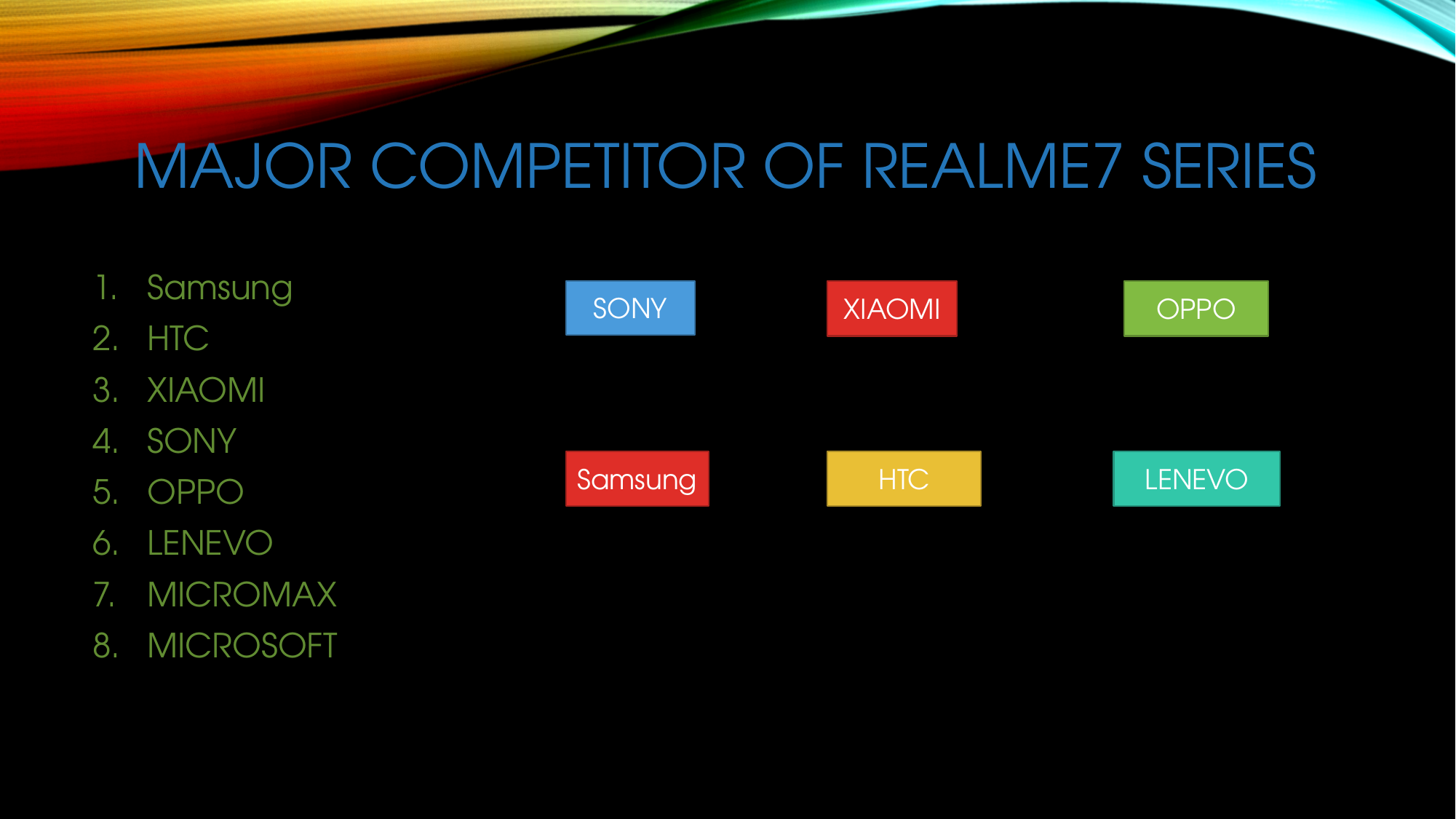

# Major competitor of realme7 series
Samsung
HTC
XIAOMI
SONY
OPPO
LENEVO
MICROMAX
MICROSOFT
SONY
XIAOMI
OPPO
Samsung
LENEVO
HTC